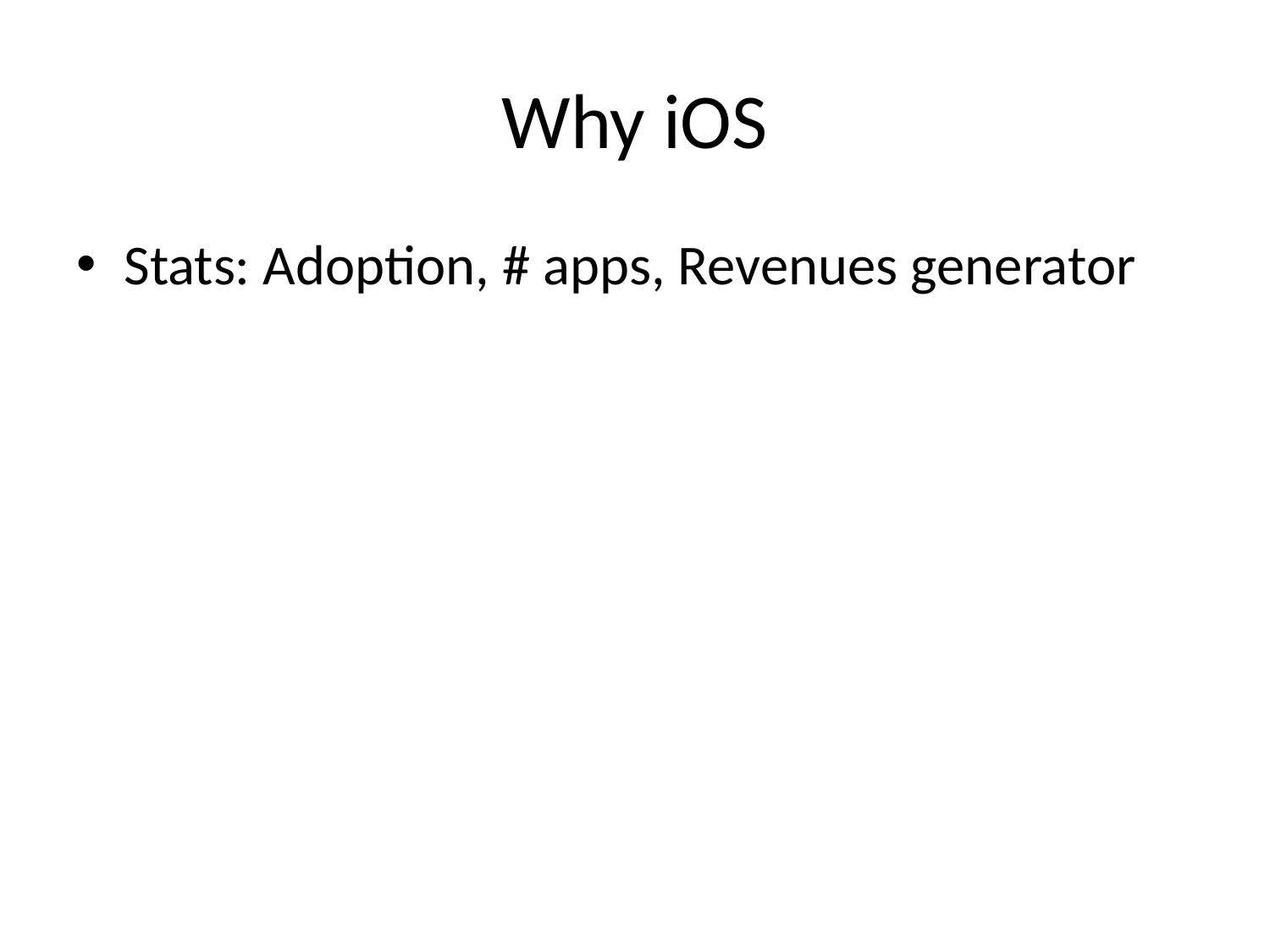

# Why iOS
Stats: Adoption, # apps, Revenues generator